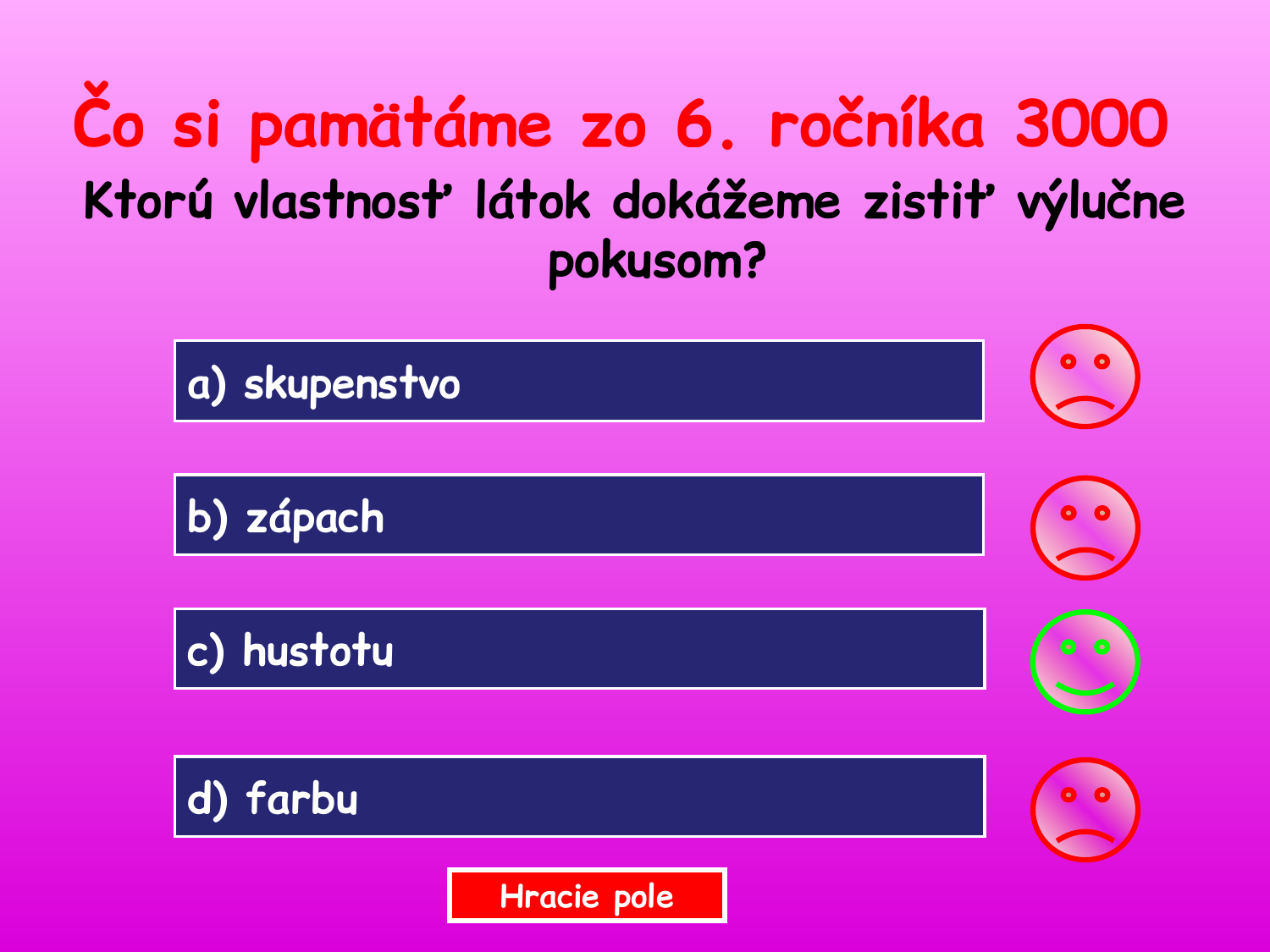

Čo si pamätáme zo 6. ročníka 3000
Ktorú vlastnosť látok dokážeme zistiť výlučne pokusom?

a) skupenstvo
b) zápach

c) hustotu

d) farbu

Hracie pole